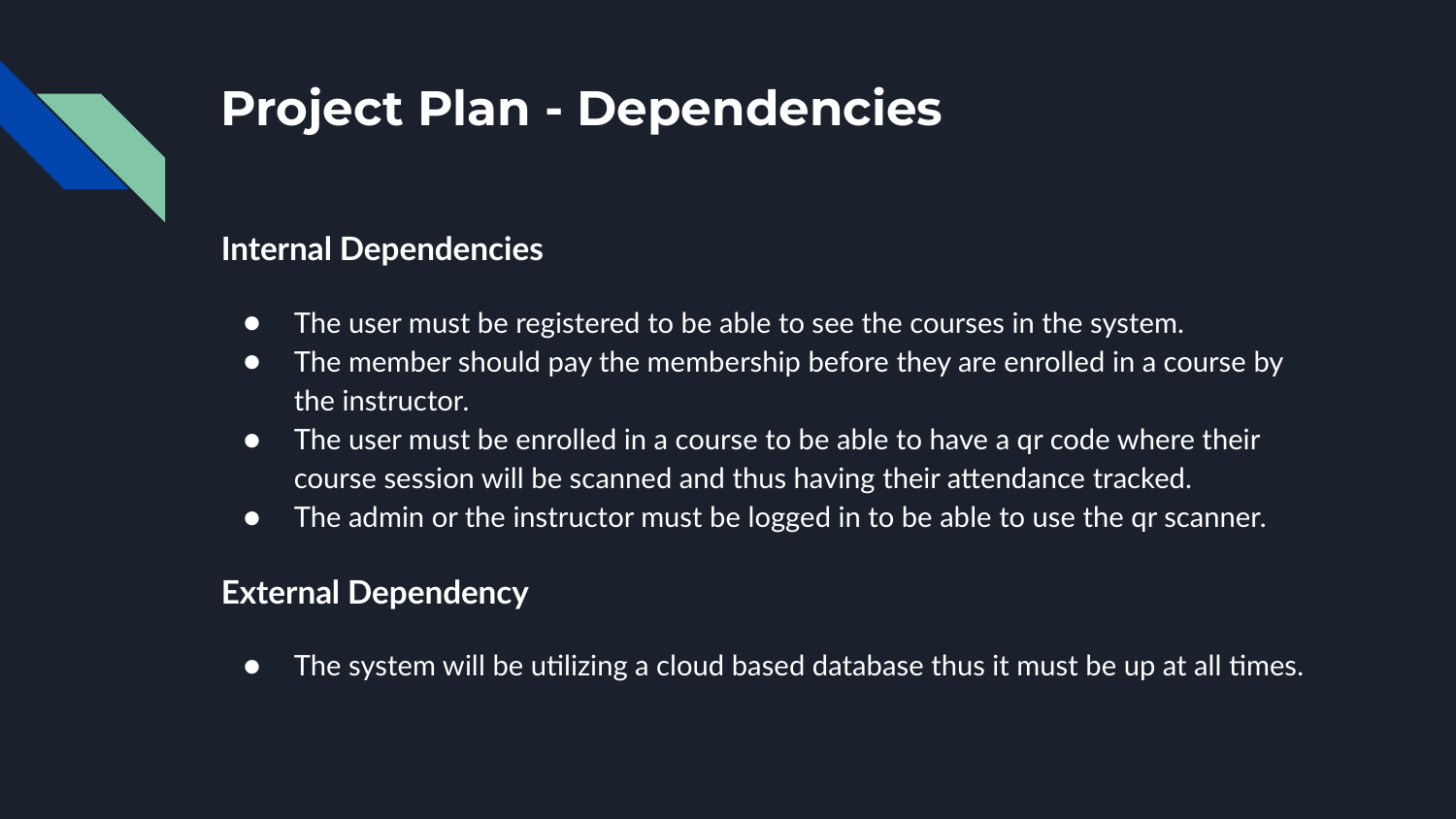

# Project Plan - Dependencies
Internal Dependencies
The user must be registered to be able to see the courses in the system.
The member should pay the membership before they are enrolled in a course by the instructor.
The user must be enrolled in a course to be able to have a qr code where their course session will be scanned and thus having their attendance tracked.
The admin or the instructor must be logged in to be able to use the qr scanner.
External Dependency
The system will be utilizing a cloud based database thus it must be up at all times.